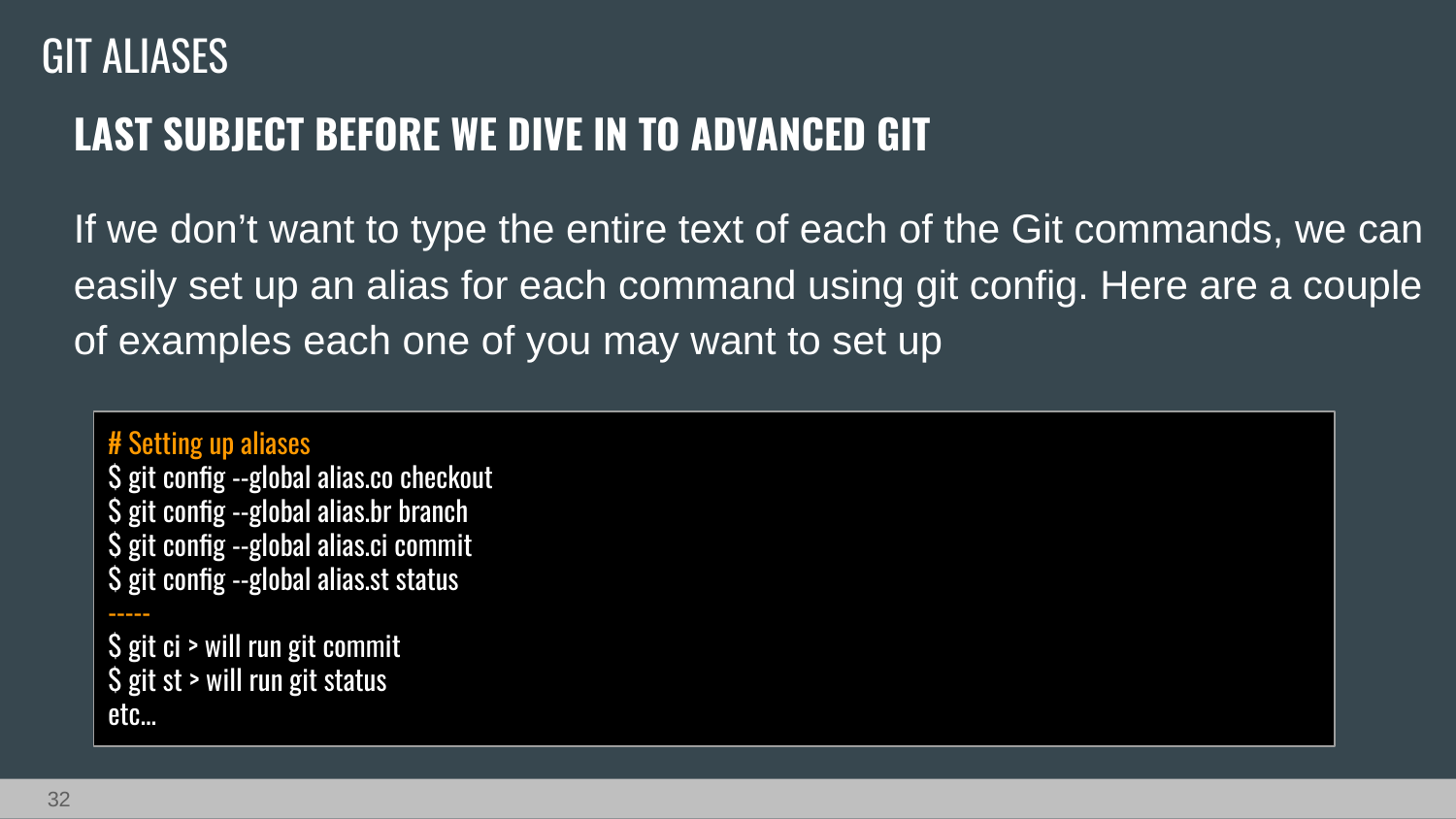

GIT ALIASES
LAST SUBJECT BEFORE WE DIVE IN TO ADVANCED GIT
If we don’t want to type the entire text of each of the Git commands, we can easily set up an alias for each command using git config. Here are a couple of examples each one of you may want to set up
# Setting up aliases
$ git config --global alias.co checkout
$ git config --global alias.br branch
$ git config --global alias.ci commit
$ git config --global alias.st status
-----
$ git ci > will run git commit
$ git st > will run git status
etc...